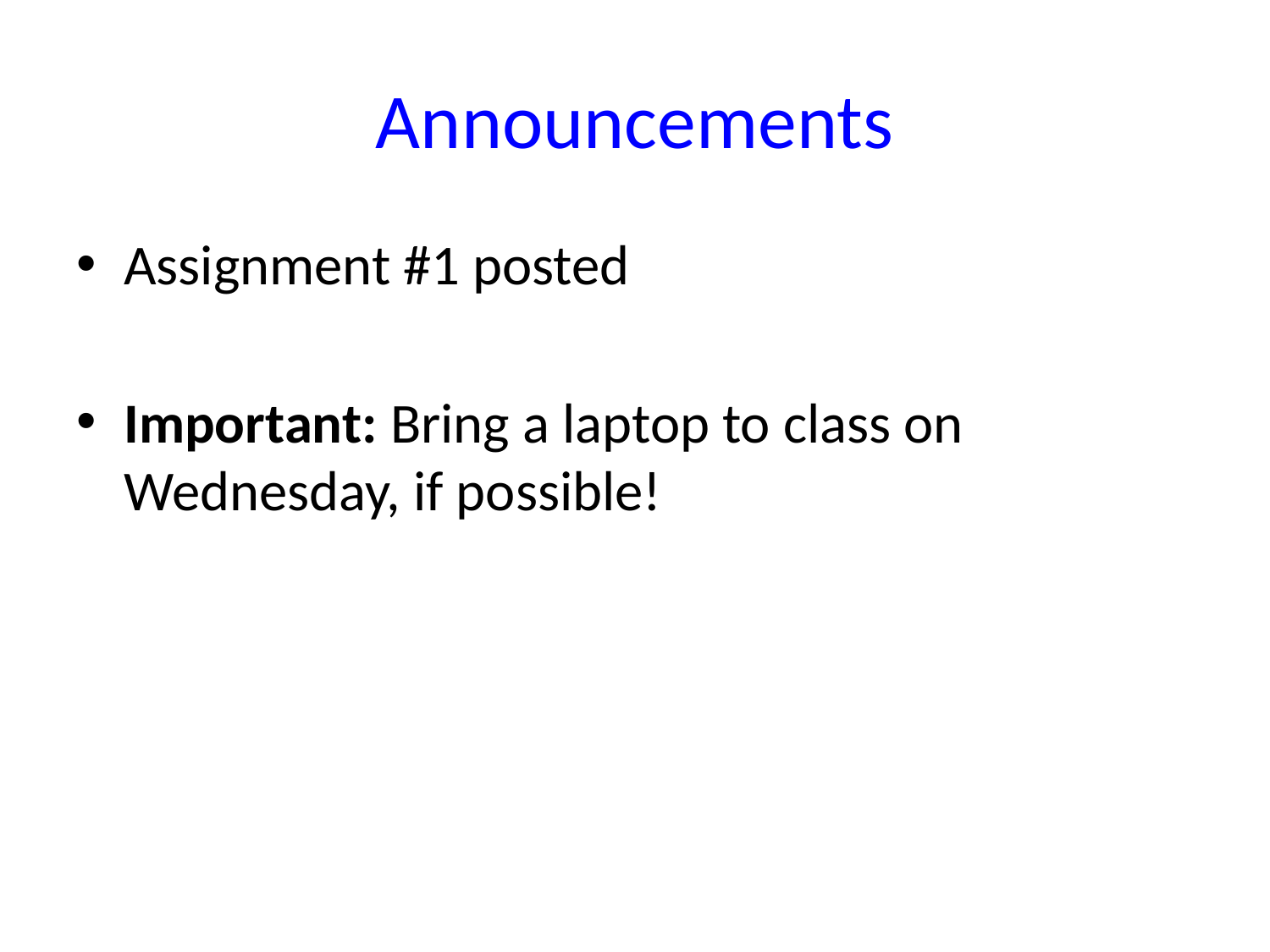

# Announcements
Assignment #1 posted

Important: Bring a laptop to class on Wednesday, if possible!